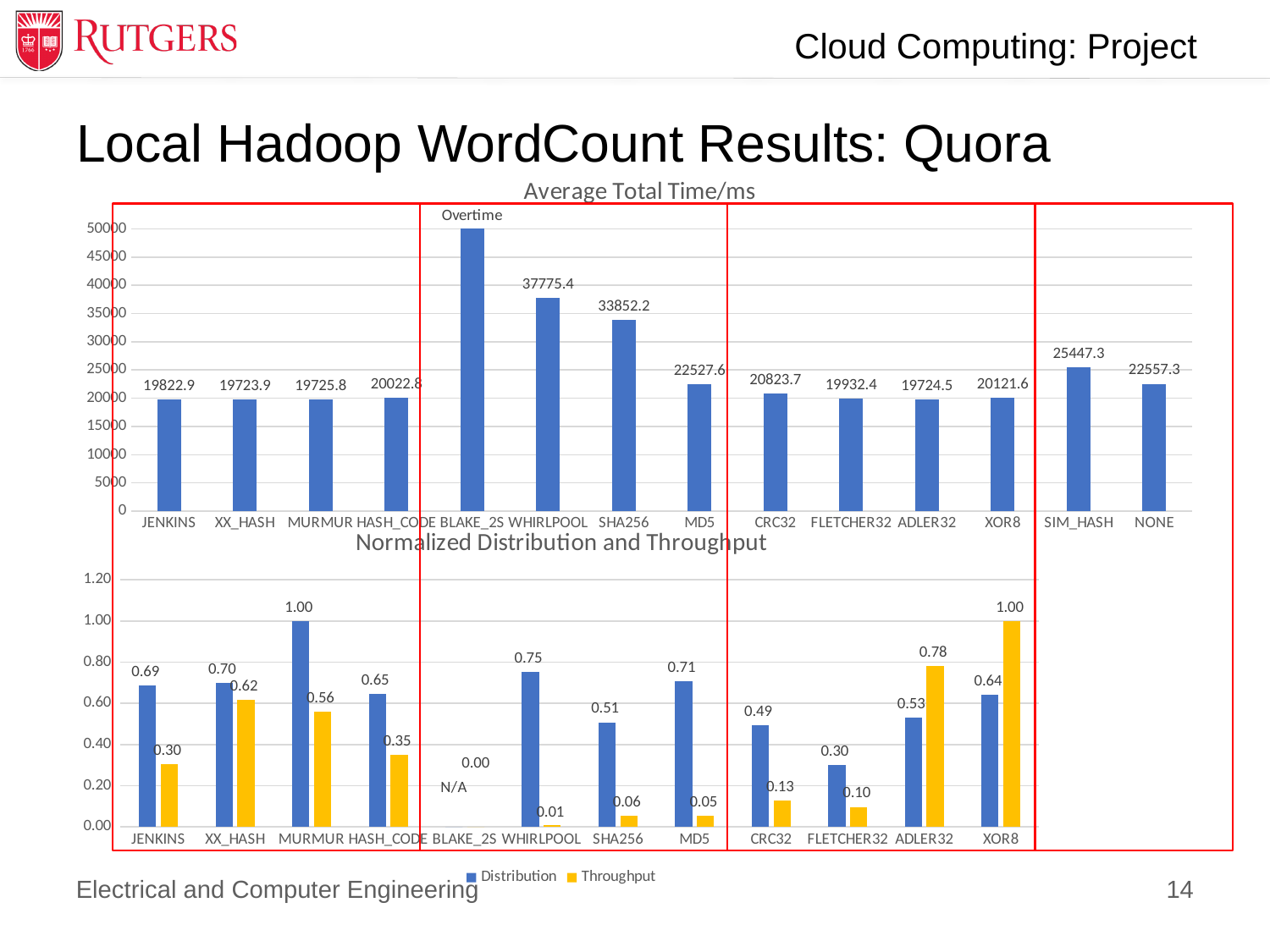

# Local Hadoop WordCount Results: Quora

### Chart: Average Total Time/ms

| Category |  |
|---|---|
| JENKINS | 19822.9 |
| XX_HASH | 19723.9 |
| MURMUR | 19725.8 |
| HASH_CODE | 20022.8 |
| BLAKE_2S | 50000.0 |
| WHIRLPOOL | 37775.4 |
| SHA256 | 33852.2 |
| MD5 | 22527.6 |
| CRC32 | 20823.7 |
| FLETCHER32 | 19932.4 |
| ADLER32 | 19724.5 |
| XOR8 | 20121.6 |
| SIM_HASH | 25447.3 |
| NONE | 22557.3 |

### Chart: Normalized Distribution and Throughput

| Category | Distribution | Throughput |
|---|---|---|
| JENKINS | 0.6860428152078205 | 0.303244005641749 |
| XX_HASH | 0.6996646416053859 | 0.616361071932299 |
| MURMUR | 0.9999999999475008 | 0.5599435825105783 |
| HASH_CODE | 0.647507572595436 | 0.35119887165021163 |
| BLAKE_2S | 0.0 | 0.0 |
| WHIRLPOOL | 0.7521726357749935 | 0.007052186177715091 |
| SHA256 | 0.5081729777642031 | 0.05500705218617772 |
| MD5 | 0.7089428355599187 | 0.05218617771509168 |
| CRC32 | 0.4942590416244331 | 0.12834978843441466 |
| FLETCHER32 | 0.29879377760964554 | 0.09732016925246825 |
| ADLER32 | 0.5323085705236925 | 0.7799717912552891 |
| XOR8 | 0.641459021866713 | 1.0 |
14